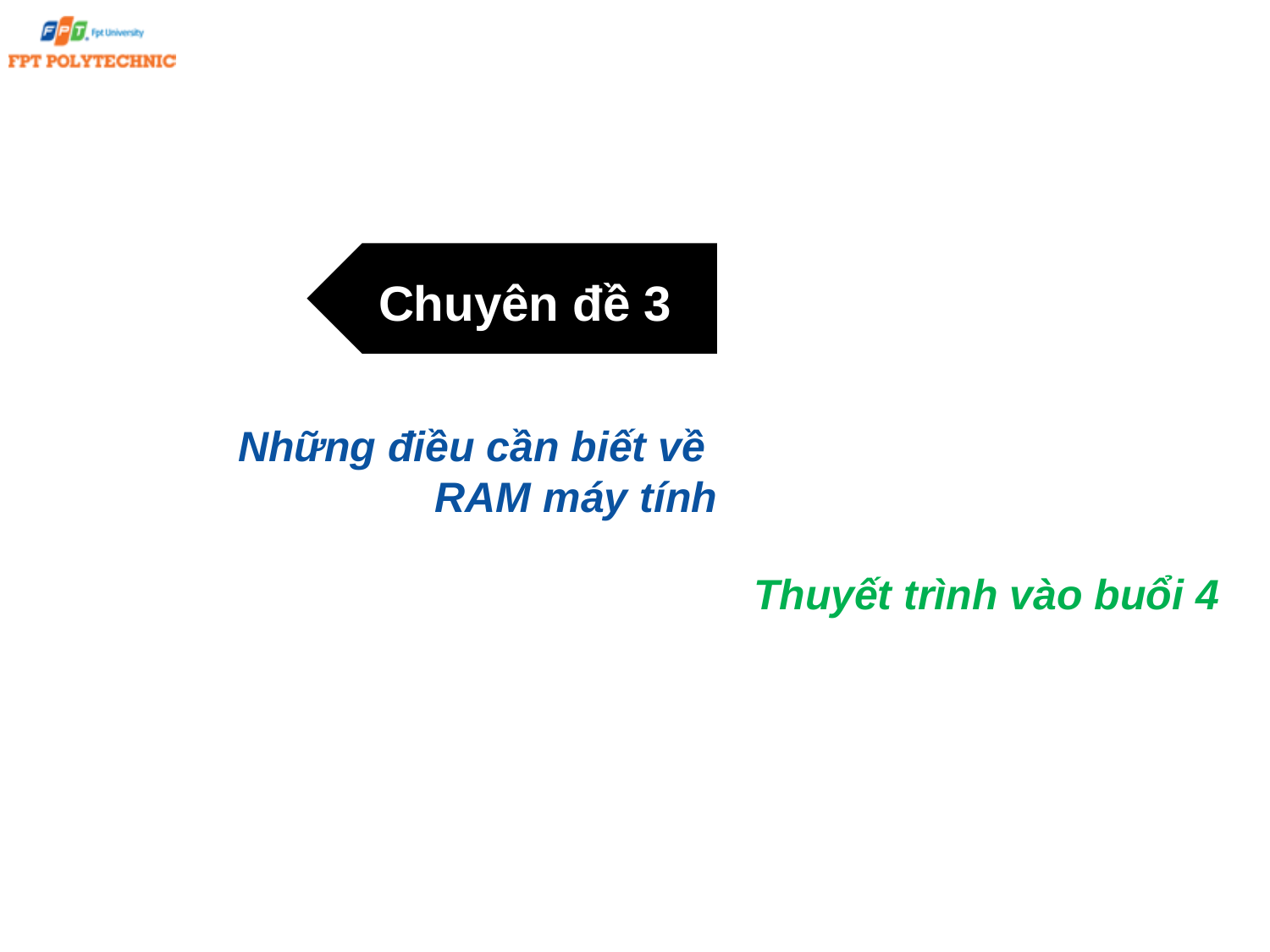

Chuyên đề 3
Những điều cần biết về
RAM máy tính
Thuyết trình vào buổi 4